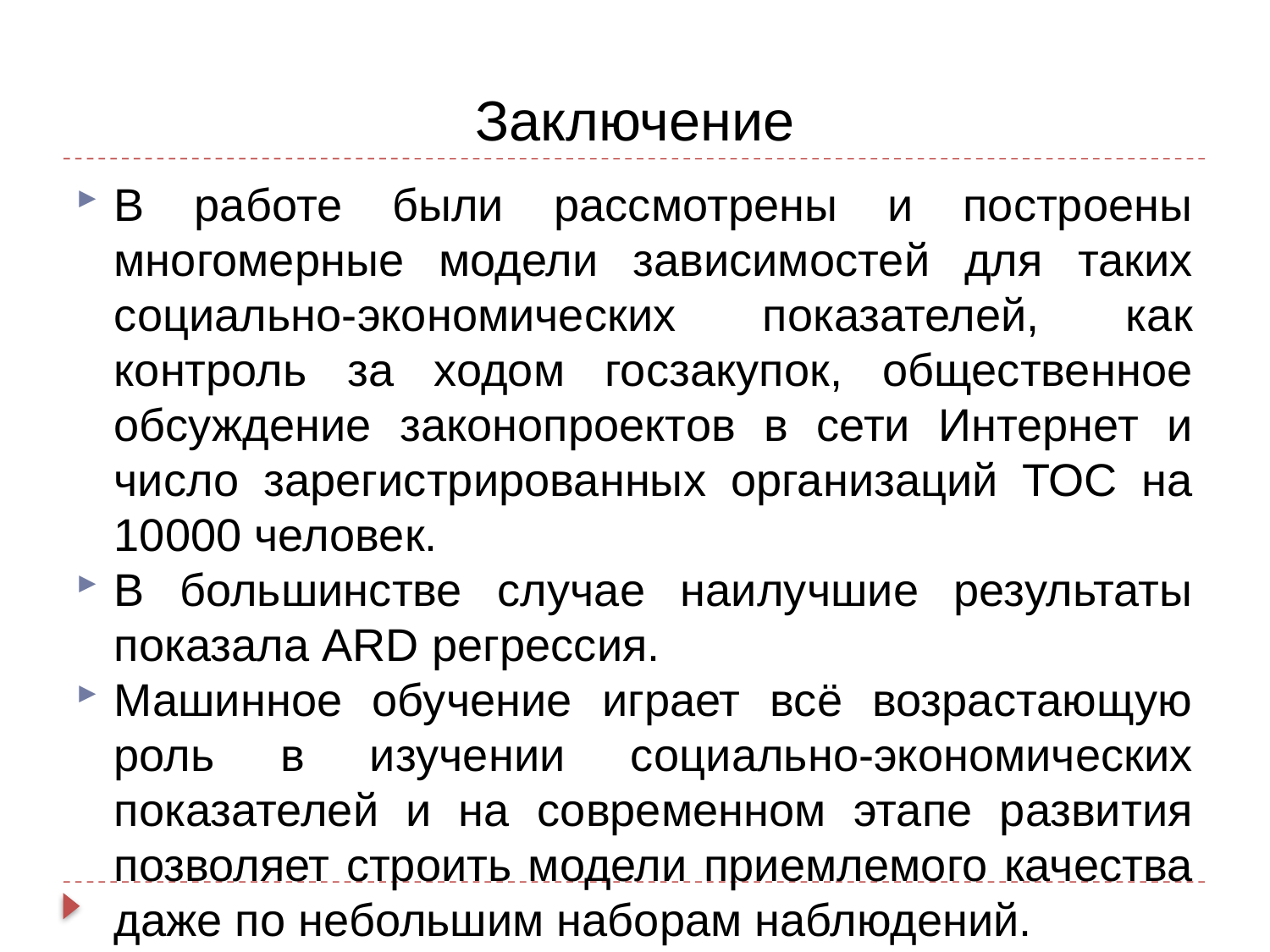

Заключение
В работе были рассмотрены и построены многомерные модели зависимостей для таких социально-экономических показателей, как контроль за ходом госзакупок, общественное обсуждение законопроектов в сети Интернет и число зарегистрированных организаций ТОС на 10000 человек.
В большинстве случае наилучшие результаты показала ARD регрессия.
Машинное обучение играет всё возрастающую роль в изучении социально-экономических показателей и на современном этапе развития позволяет строить модели приемлемого качества даже по небольшим наборам наблюдений.